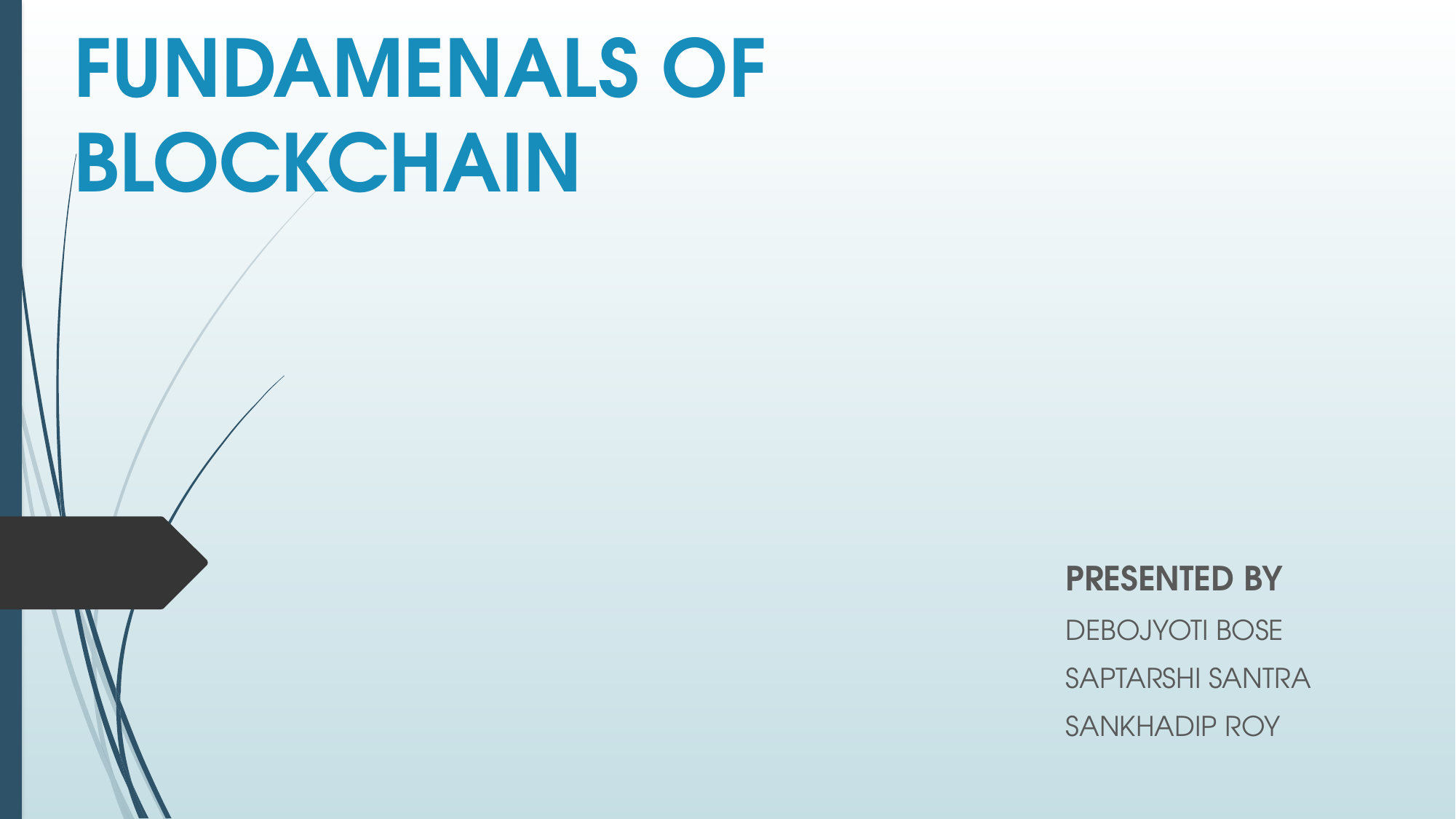

# FUNDAMENALS OF BLOCKCHAIN
PRESENTED BY
DEBOJYOTI BOSE
SAPTARSHI SANTRA
SANKHADIP ROY